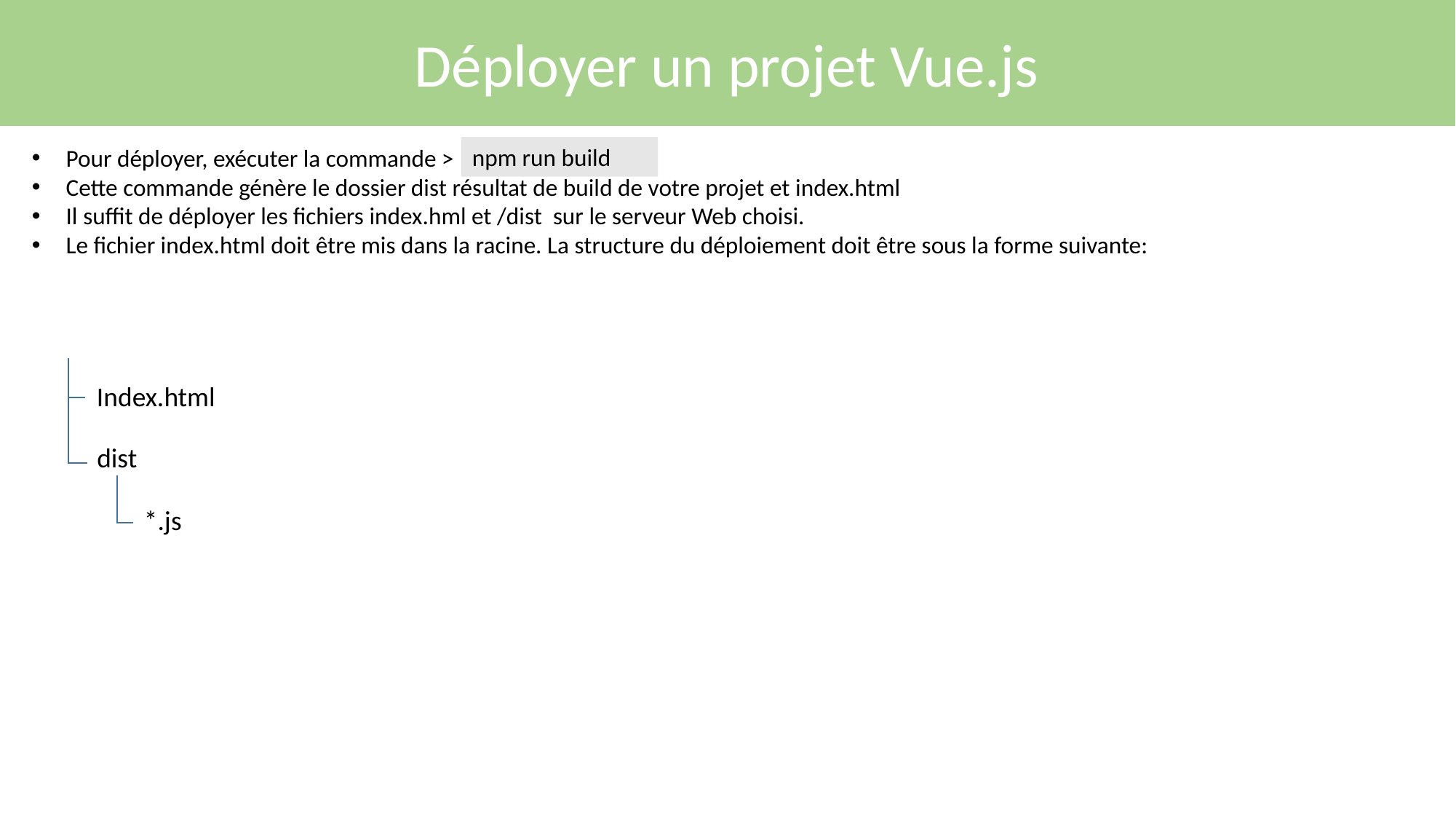

Déployer un projet Vue.js
npm run build
Pour déployer, exécuter la commande >
Cette commande génère le dossier dist résultat de build de votre projet et index.html
Il suffit de déployer les fichiers index.hml et /dist  sur le serveur Web choisi.
Le fichier index.html doit être mis dans la racine. La structure du déploiement doit être sous la forme suivante:

Index.html

dist

*.js